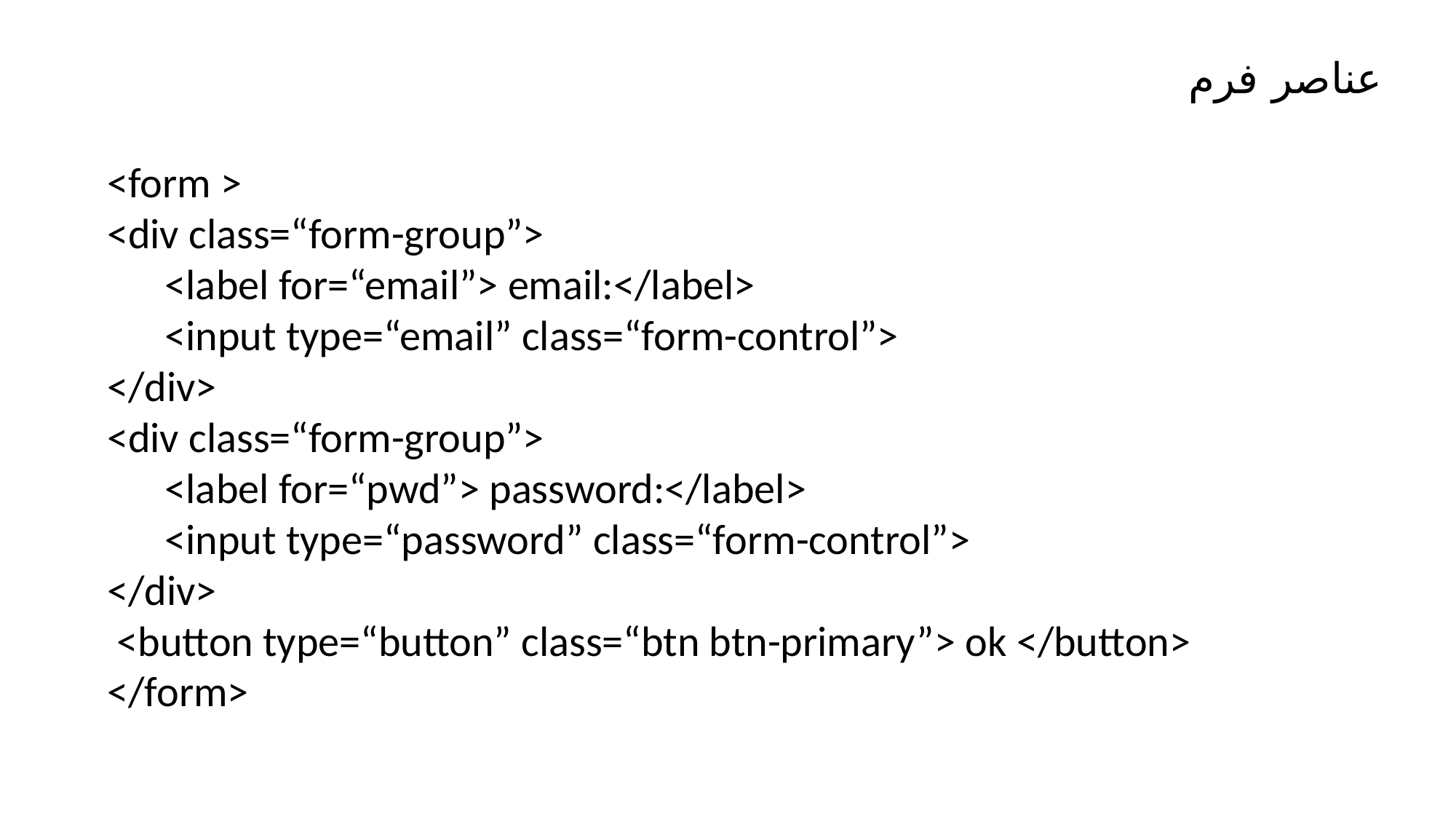

عناصر فرم
<form >
<div class=“form-group”>
      <label for=“email”> email:</label>
      <input type=“email” class=“form-control”>
</div>
<div class=“form-group”>
      <label for=“pwd”> password:</label>
      <input type=“password” class=“form-control”>
</div>
 <button type=“button” class=“btn btn-primary”> ok </button>
</form>